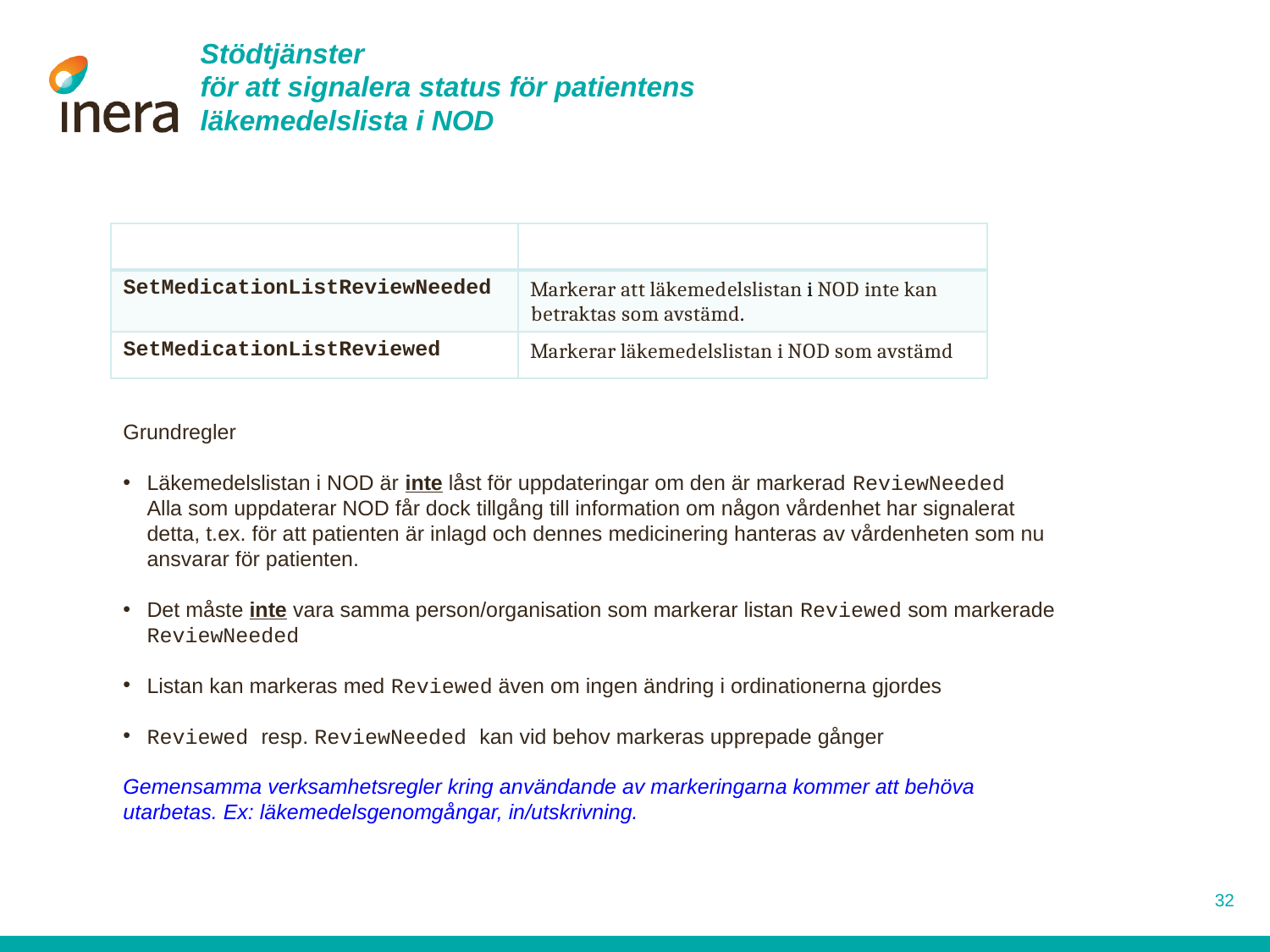

# Stödtjänster för att signalera status för patientens läkemedelslista i NOD
|  |  |
| --- | --- |
| SetMedicationListReviewNeeded | Markerar att läkemedelslistan i NOD inte kan betraktas som avstämd. |
| SetMedicationListReviewed | Markerar läkemedelslistan i NOD som avstämd |
Grundregler
Läkemedelslistan i NOD är inte låst för uppdateringar om den är markerad ReviewNeeded
Alla som uppdaterar NOD får dock tillgång till information om någon vårdenhet har signalerat detta, t.ex. för att patienten är inlagd och dennes medicinering hanteras av vårdenheten som nu ansvarar för patienten.

Det måste inte vara samma person/organisation som markerar listan Reviewed som markerade ReviewNeeded
Listan kan markeras med Reviewed även om ingen ändring i ordinationerna gjordes
Reviewed resp. ReviewNeeded kan vid behov markeras upprepade gånger

Gemensamma verksamhetsregler kring användande av markeringarna kommer att behöva utarbetas. Ex: läkemedelsgenomgångar, in/utskrivning.

32